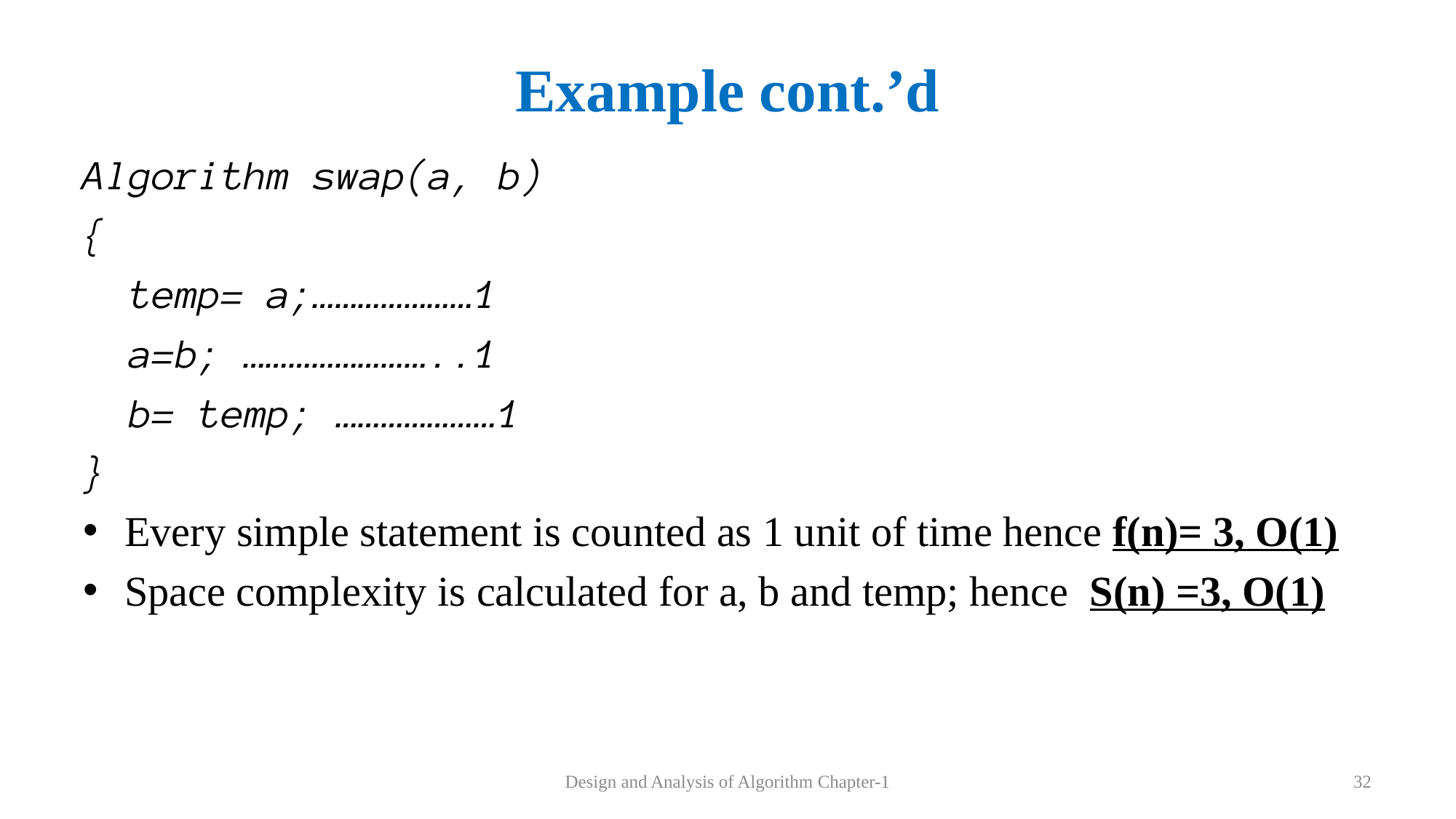

# Example cont.’d
Algorithm swap(a, b)
{
  temp= a;…………………1
  a=b; ……………………..1
  b= temp; …………………1
}
Every simple statement is counted as 1 unit of time hence f(n)= 3, O(1)
Space complexity is calculated for a, b and temp; hence  S(n) =3, O(1)
Design and Analysis of Algorithm Chapter-1
32